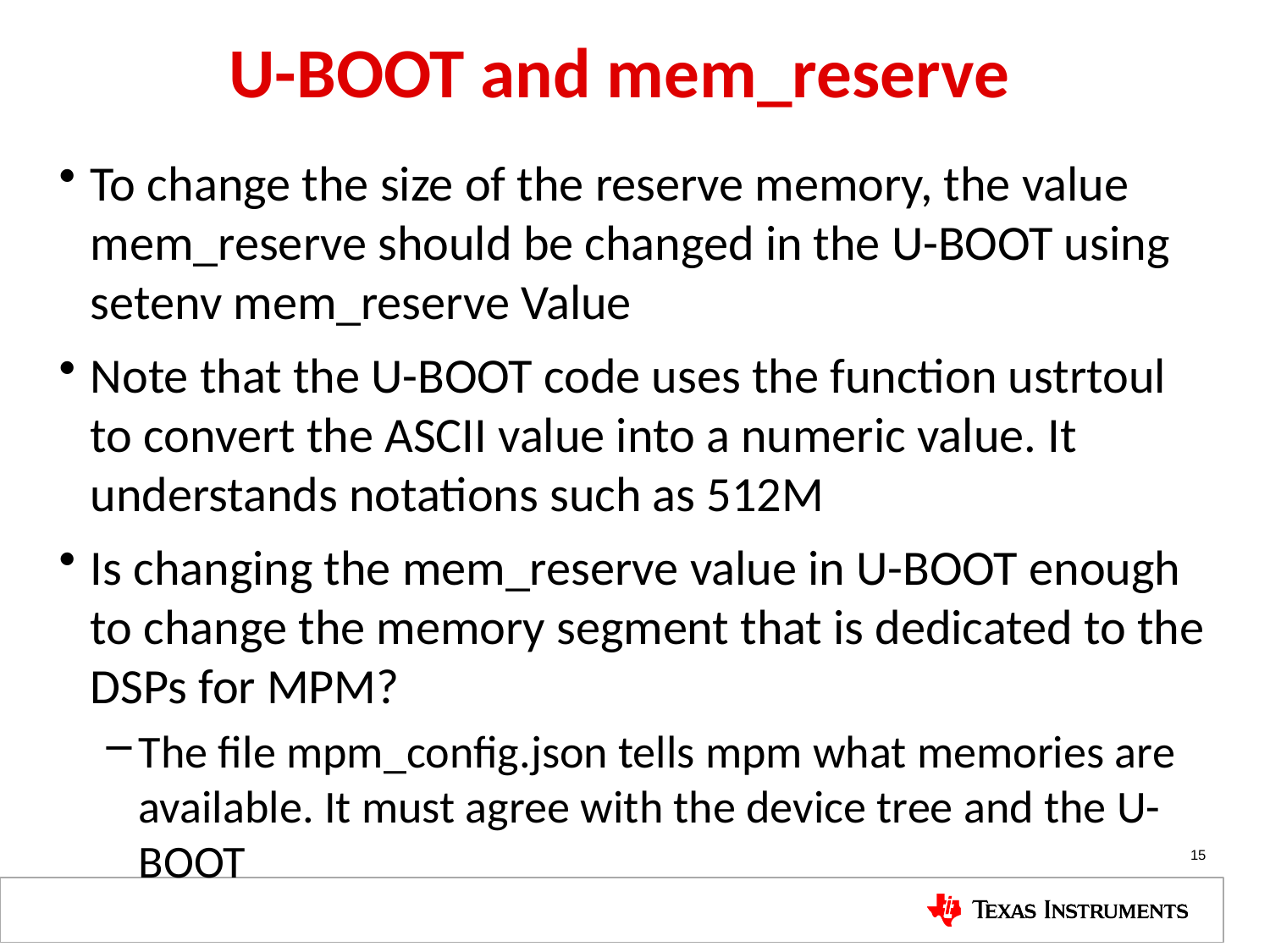

# U-BOOT and mem_reserve
To change the size of the reserve memory, the value mem_reserve should be changed in the U-BOOT using setenv mem_reserve Value
Note that the U-BOOT code uses the function ustrtoul to convert the ASCII value into a numeric value. It understands notations such as 512M
Is changing the mem_reserve value in U-BOOT enough to change the memory segment that is dedicated to the DSPs for MPM?
The file mpm_config.json tells mpm what memories are available. It must agree with the device tree and the U-BOOT

15